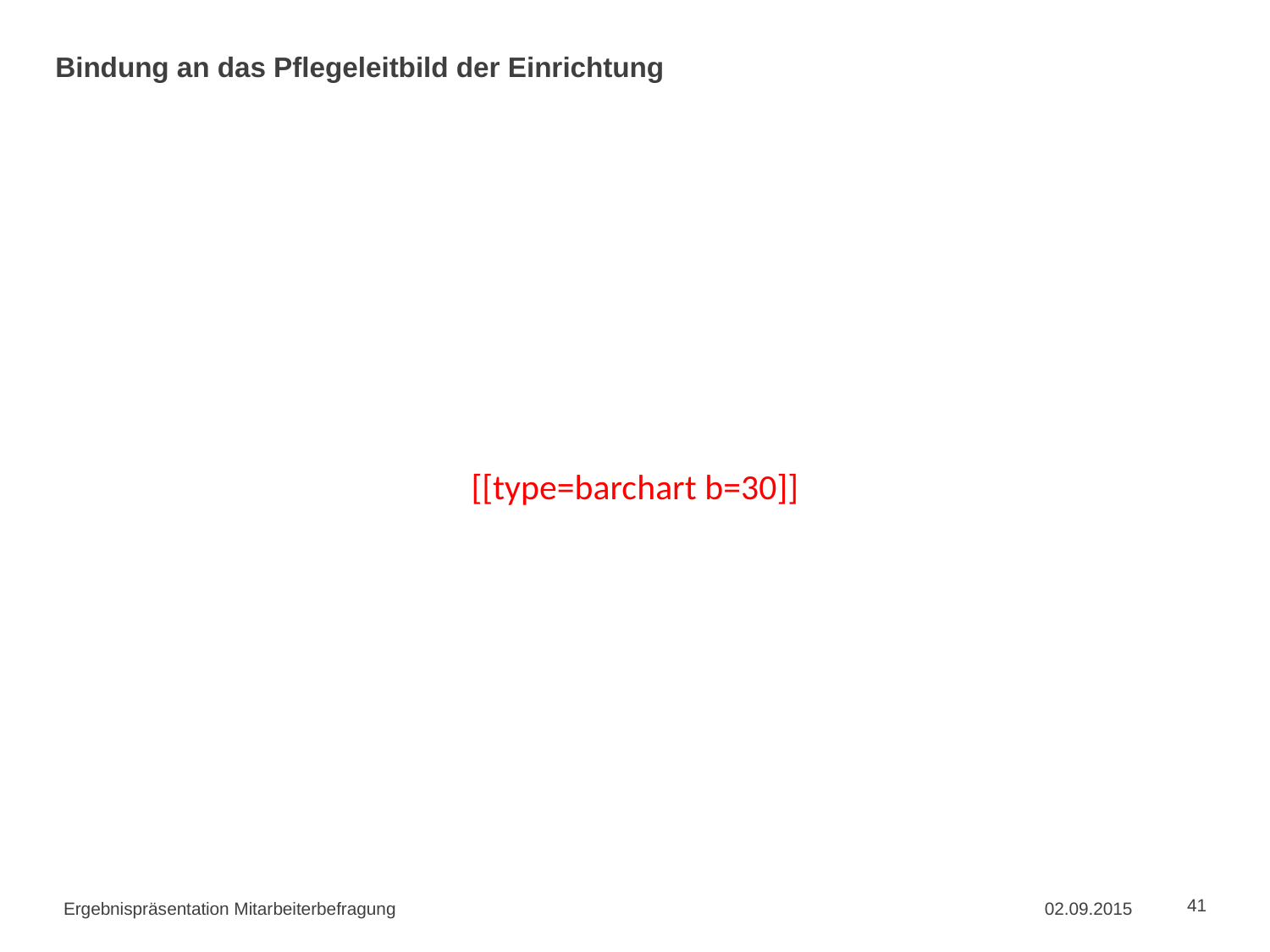

# Bindung an das Pflegeleitbild der Einrichtung
[[type=barchart b=30]]
Ergebnispräsentation Mitarbeiterbefragung
02.09.2015
41